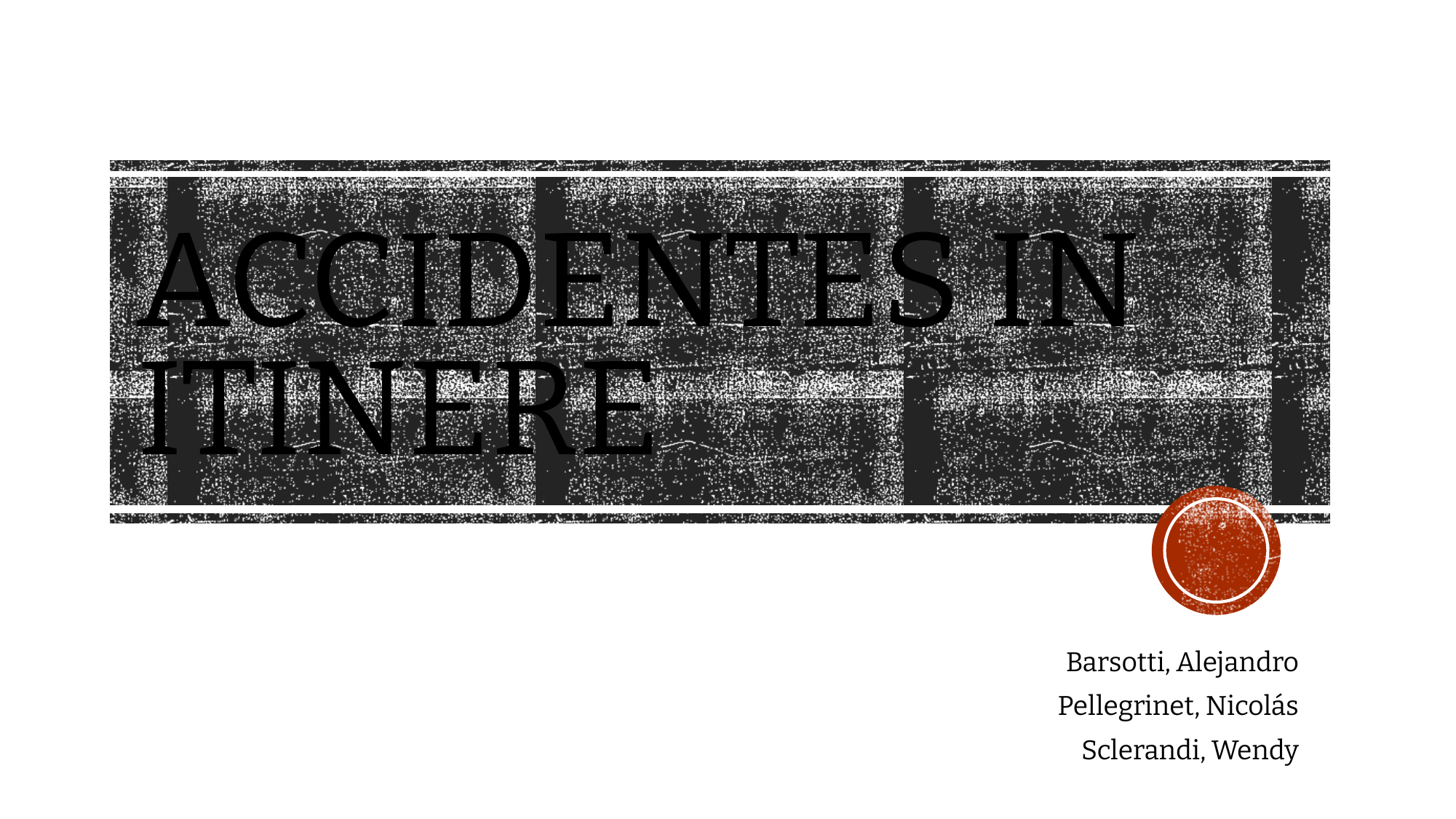

# Accidentes in itinere
Barsotti, Alejandro
Pellegrinet, Nicolás
Sclerandi, Wendy